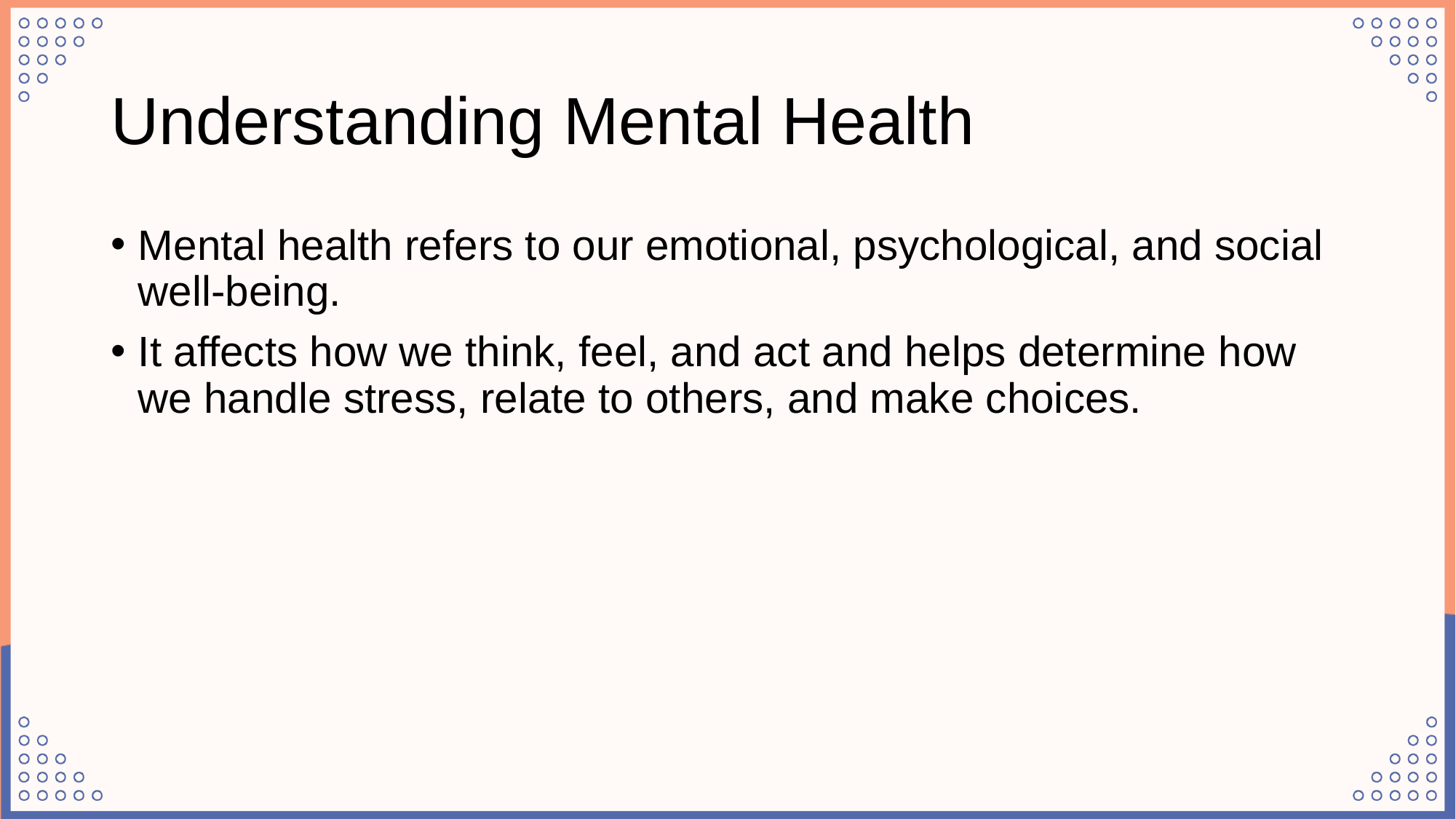

# Understanding Mental Health
Mental health refers to our emotional, psychological, and social well-being.
It affects how we think, feel, and act and helps determine how we handle stress, relate to others, and make choices.